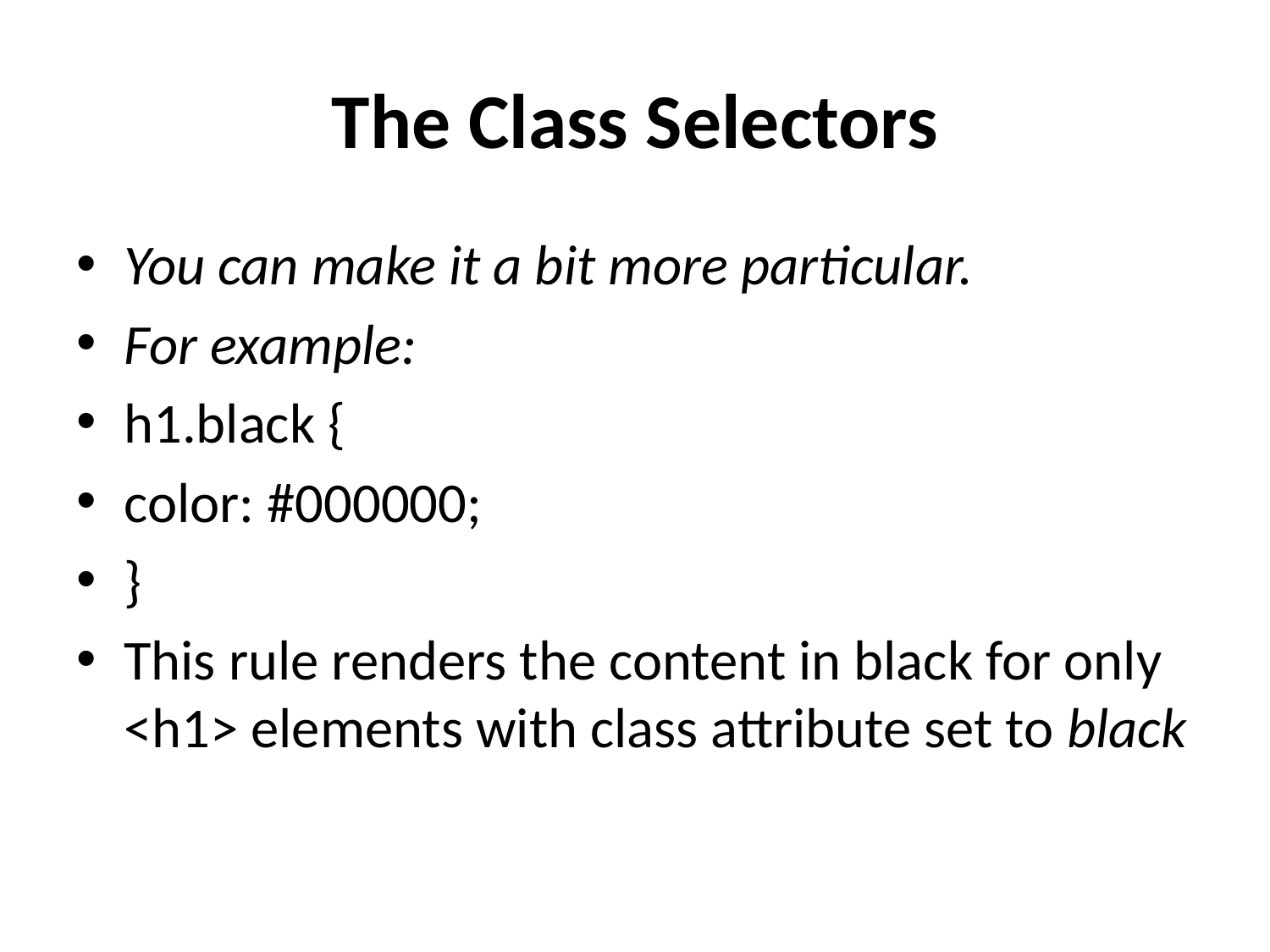

# The Class Selectors
You can make it a bit more particular.
For example:
h1.black {
color: #000000;
}
This rule renders the content in black for only <h1> elements with class attribute set to black